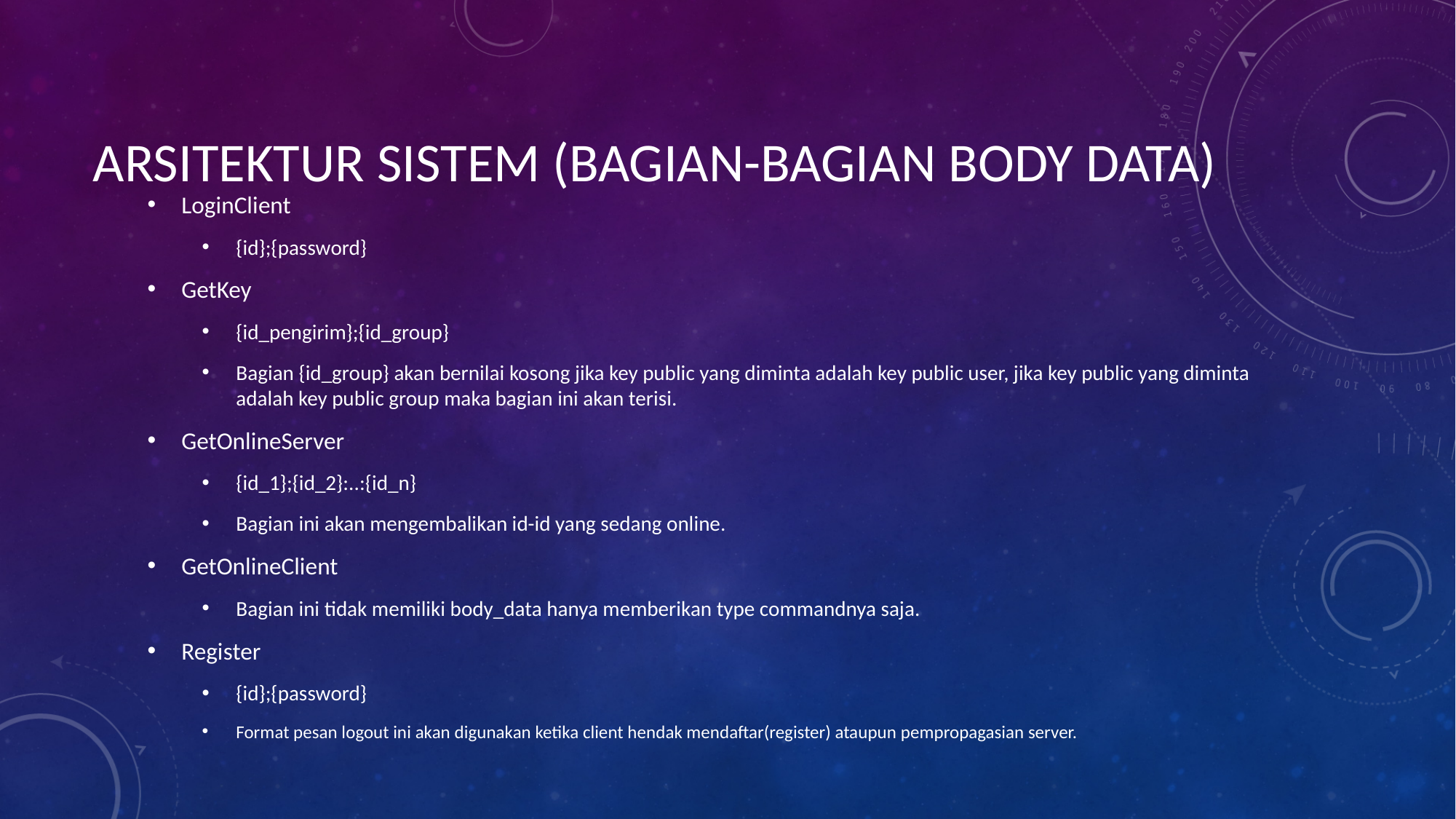

# Arsitektur sistem (bagian-bagian body data)
LoginClient
{id};{password}
GetKey
{id_pengirim};{id_group}
Bagian {id_group} akan bernilai kosong jika key public yang diminta adalah key public user, jika key public yang diminta adalah key public group maka bagian ini akan terisi.
GetOnlineServer
{id_1};{id_2}:..:{id_n}
Bagian ini akan mengembalikan id-id yang sedang online.
GetOnlineClient
Bagian ini tidak memiliki body_data hanya memberikan type commandnya saja.
Register
{id};{password}
Format pesan logout ini akan digunakan ketika client hendak mendaftar(register) ataupun pempropagasian server.